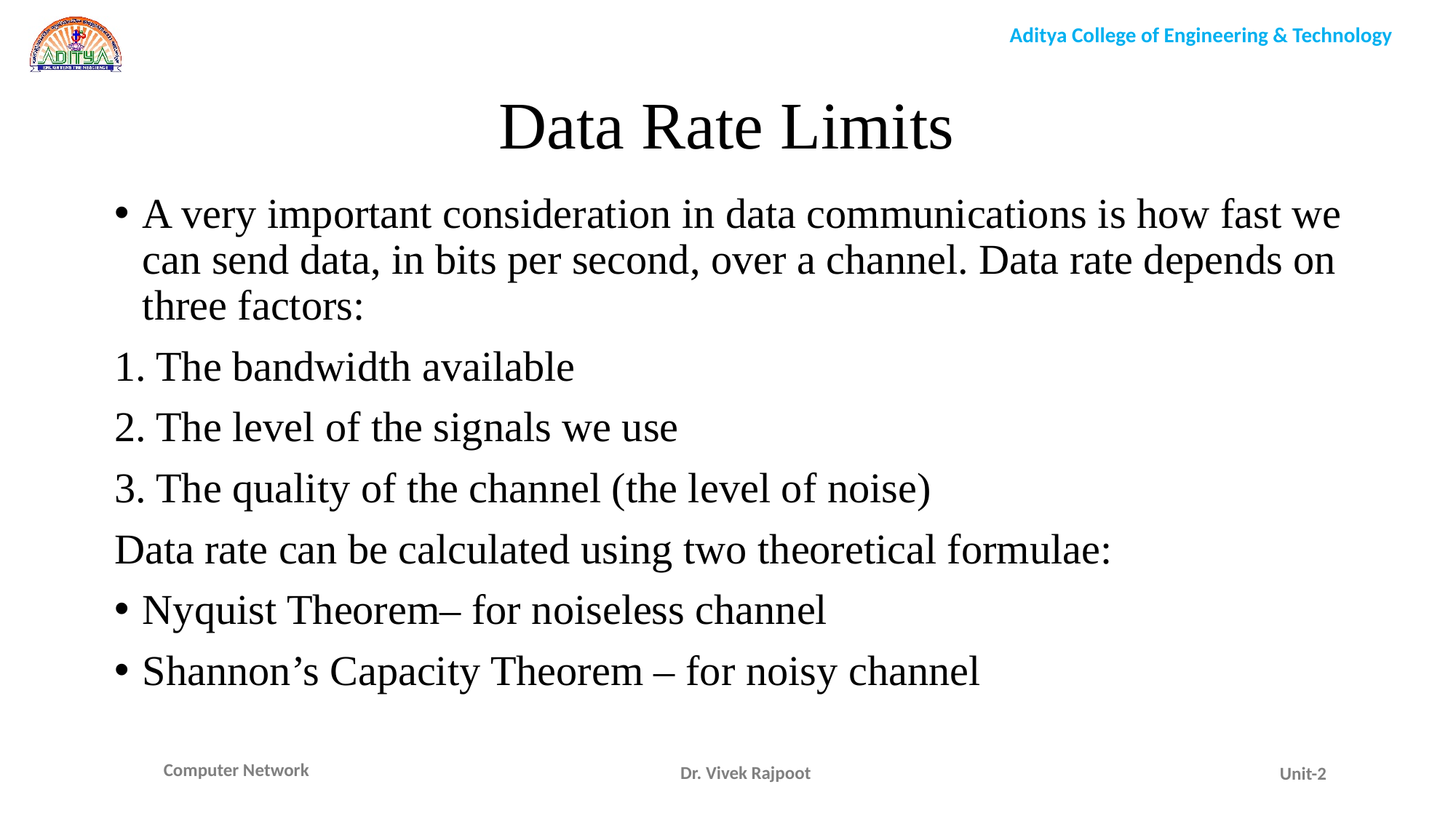

Data Rate Limits
A very important consideration in data communications is how fast we can send data, in bits per second, over a channel. Data rate depends on three factors:
1. The bandwidth available
2. The level of the signals we use
3. The quality of the channel (the level of noise)
Data rate can be calculated using two theoretical formulae:
Nyquist Theorem– for noiseless channel
Shannon’s Capacity Theorem – for noisy channel

Dr. Vivek Rajpoot
Unit-2